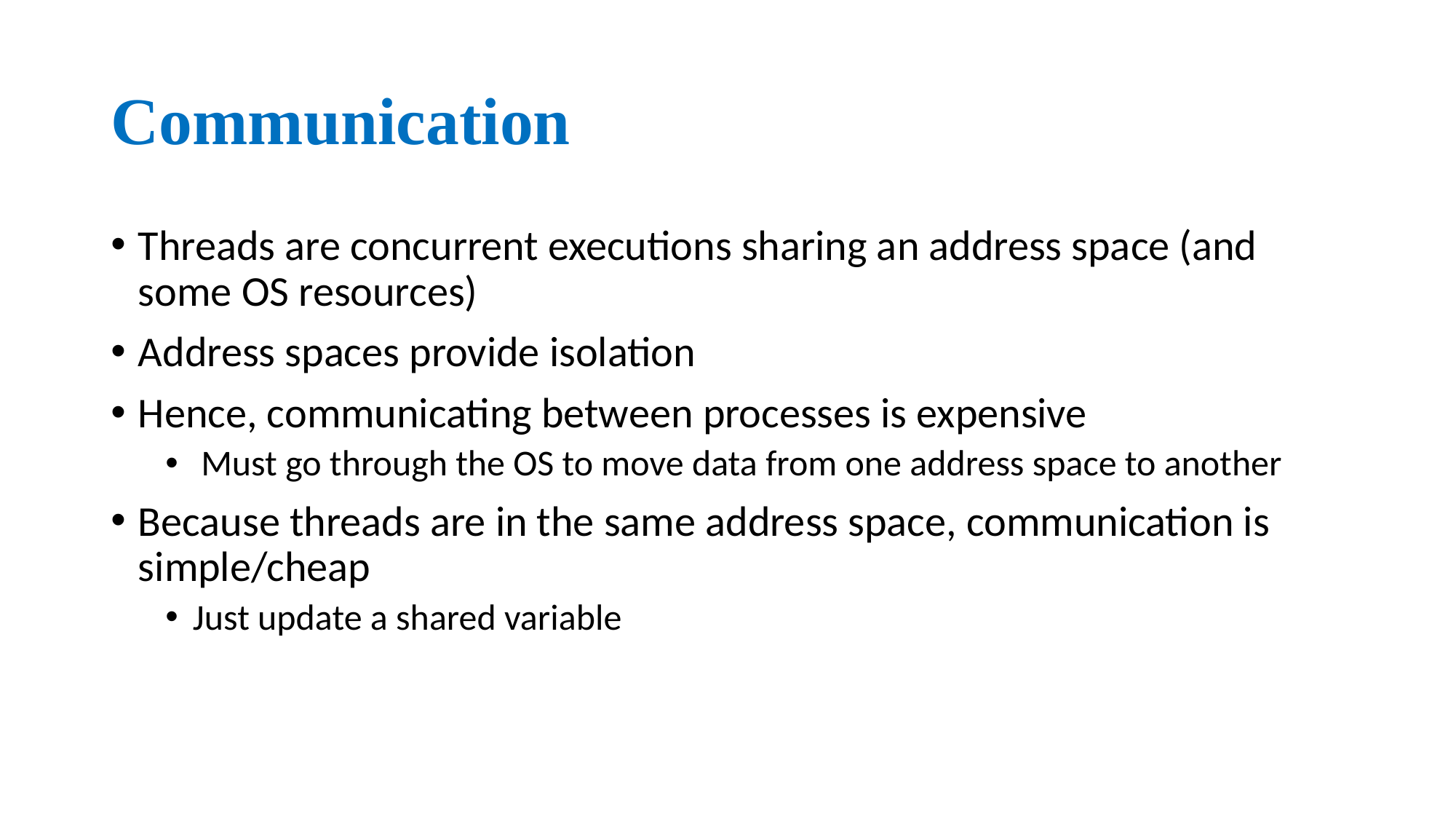

# Communication
Threads are concurrent executions sharing an address space (and some OS resources)
Address spaces provide isolation
Hence, communicating between processes is expensive
 Must go through the OS to move data from one address space to another
Because threads are in the same address space, communication is simple/cheap
Just update a shared variable